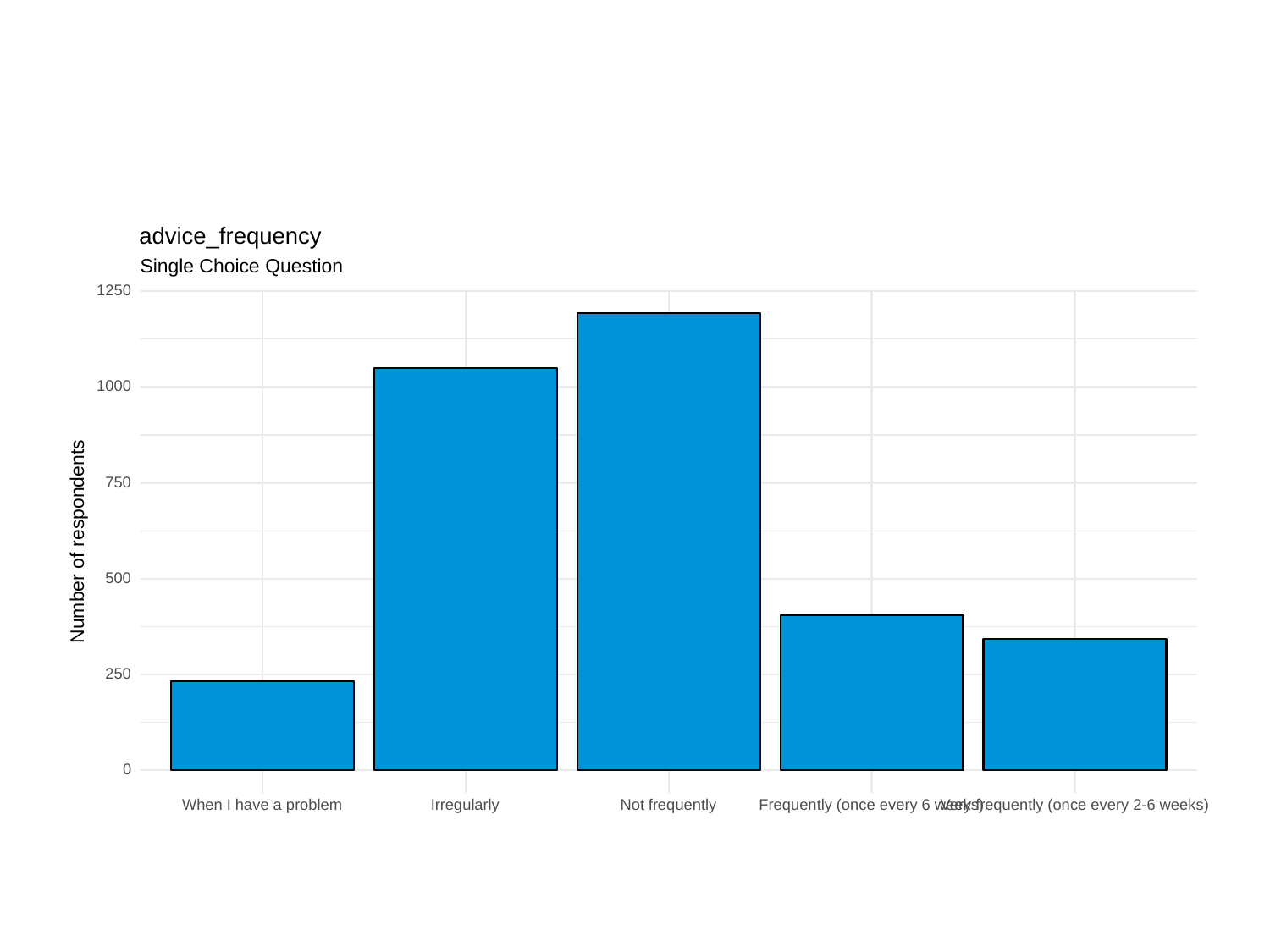

advice_frequency
Single Choice Question
1250

1000

750

Number of respondents
500

250

0

Not frequently
Frequently (once every 6 weeks)
Very frequently (once every 2-6 weeks)
Irregularly
When I have a problem